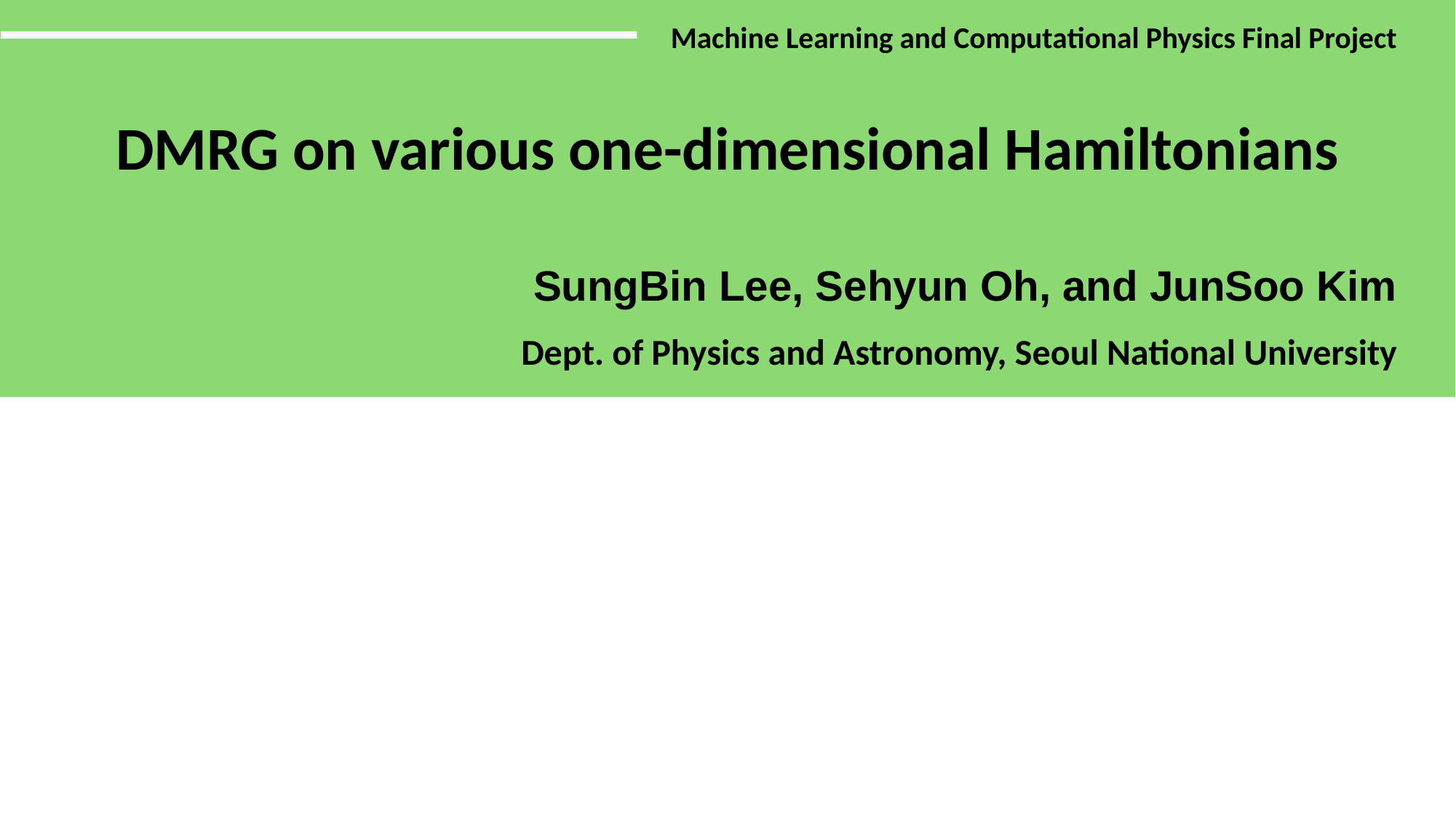

Machine Learning and Computational Physics Final Project
# DMRG on various one-dimensional Hamiltonians
SungBin Lee, Sehyun Oh, and JunSoo Kim
Dept. of Physics and Astronomy, Seoul National University